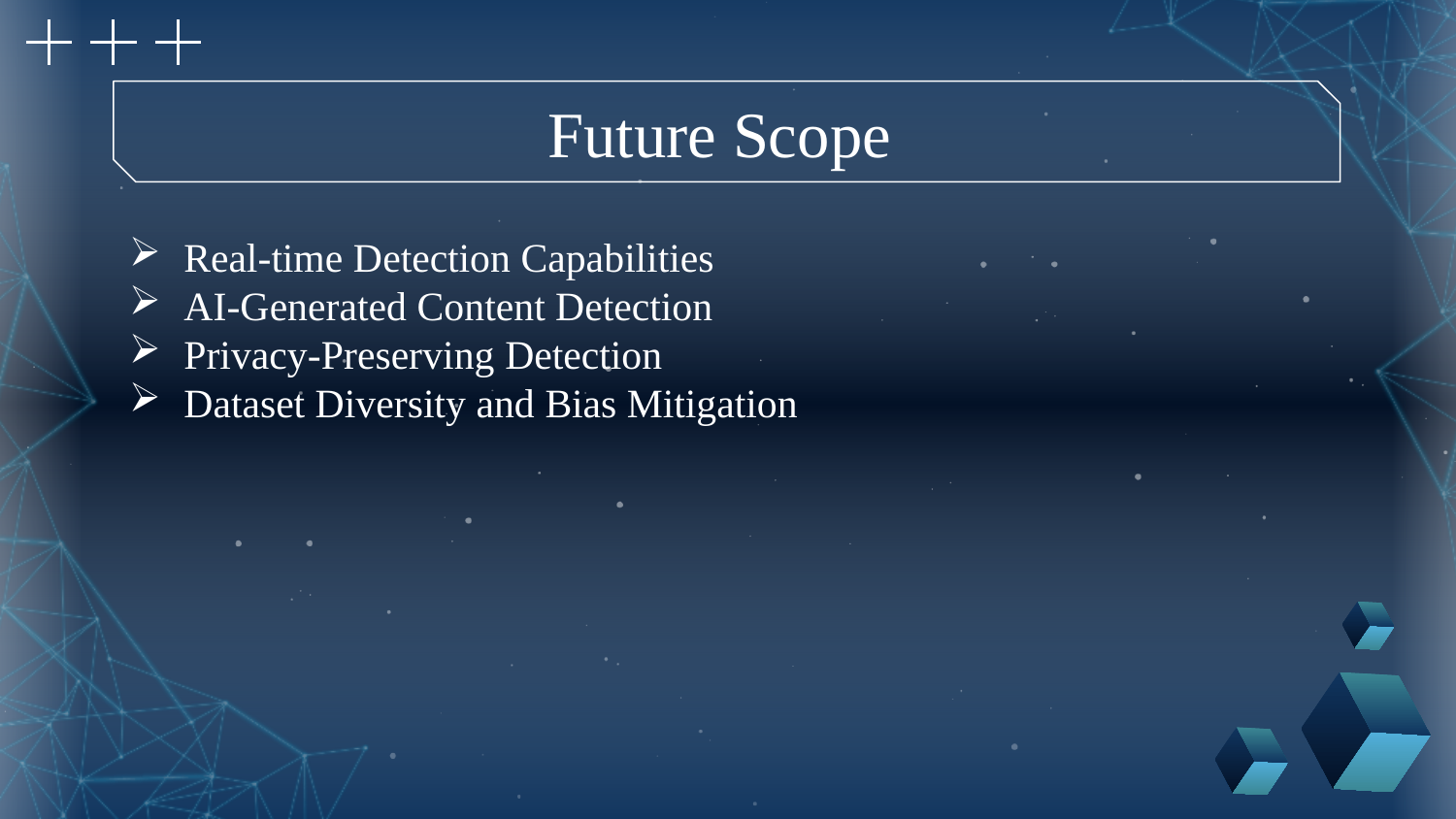

Future Scope
Real-time Detection Capabilities
AI-Generated Content Detection
Privacy-Preserving Detection
Dataset Diversity and Bias Mitigation